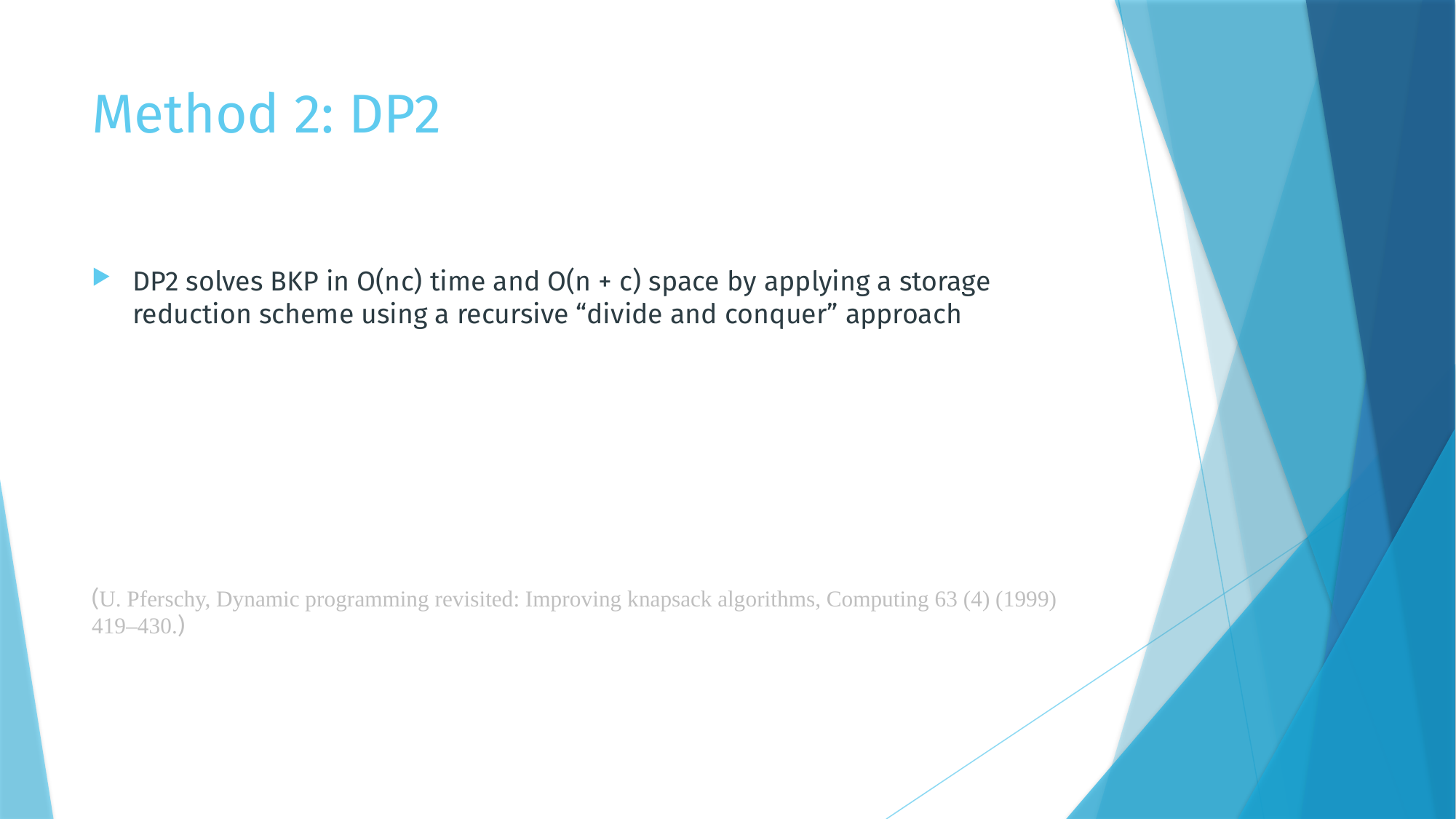

# Method 2: DP2
DP2 solves BKP in O(nc) time and O(n + c) space by applying a storage reduction scheme using a recursive “divide and conquer” approach

(U. Pferschy, Dynamic programming revisited: Improving knapsack algorithms, Computing 63 (4) (1999) 419–430.)